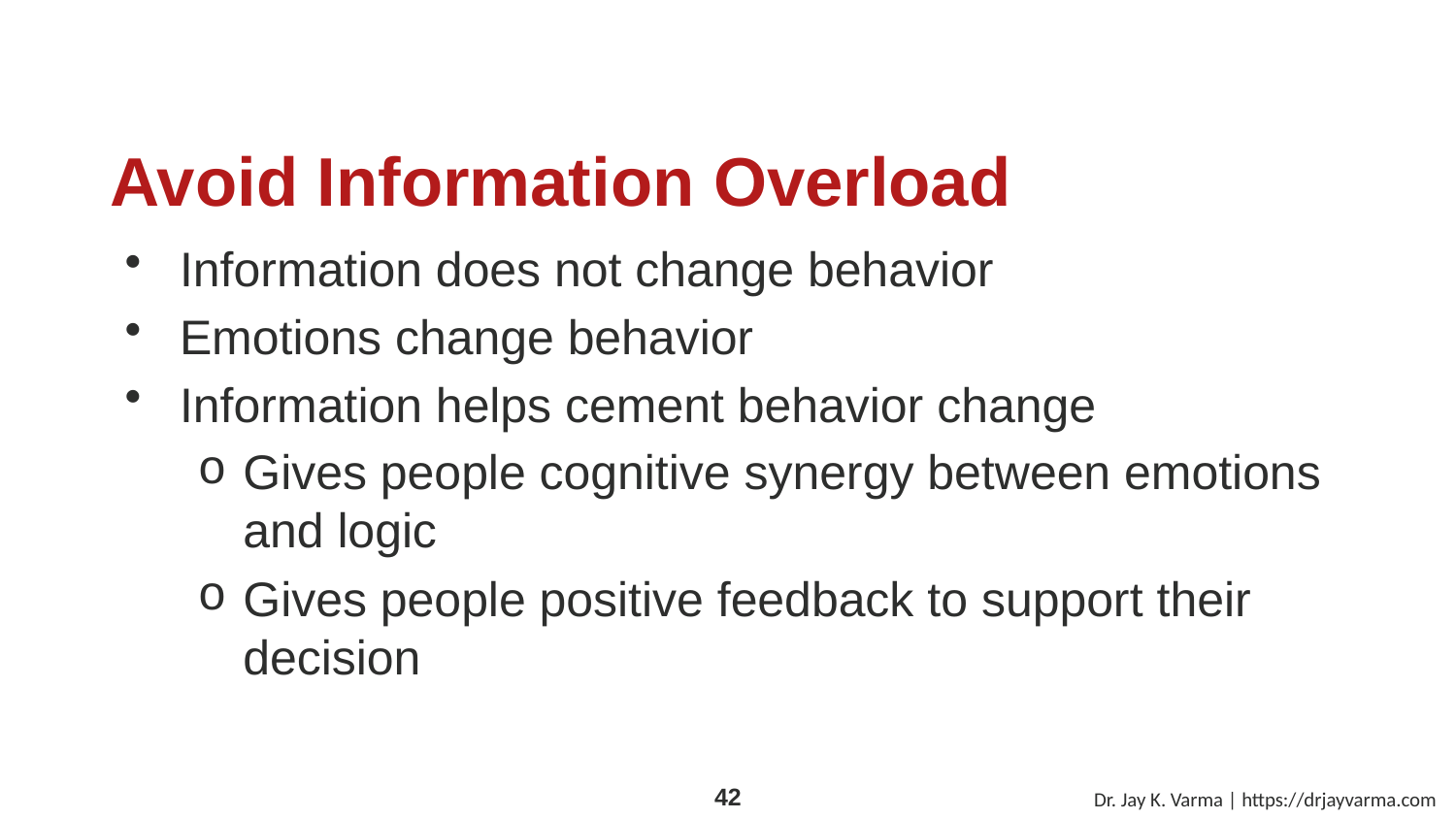

# Avoid Information Overload
Information does not change behavior
Emotions change behavior
Information helps cement behavior change
Gives people cognitive synergy between emotions and logic
Gives people positive feedback to support their decision
Dr. Jay K. Varma | https://drjayvarma.com